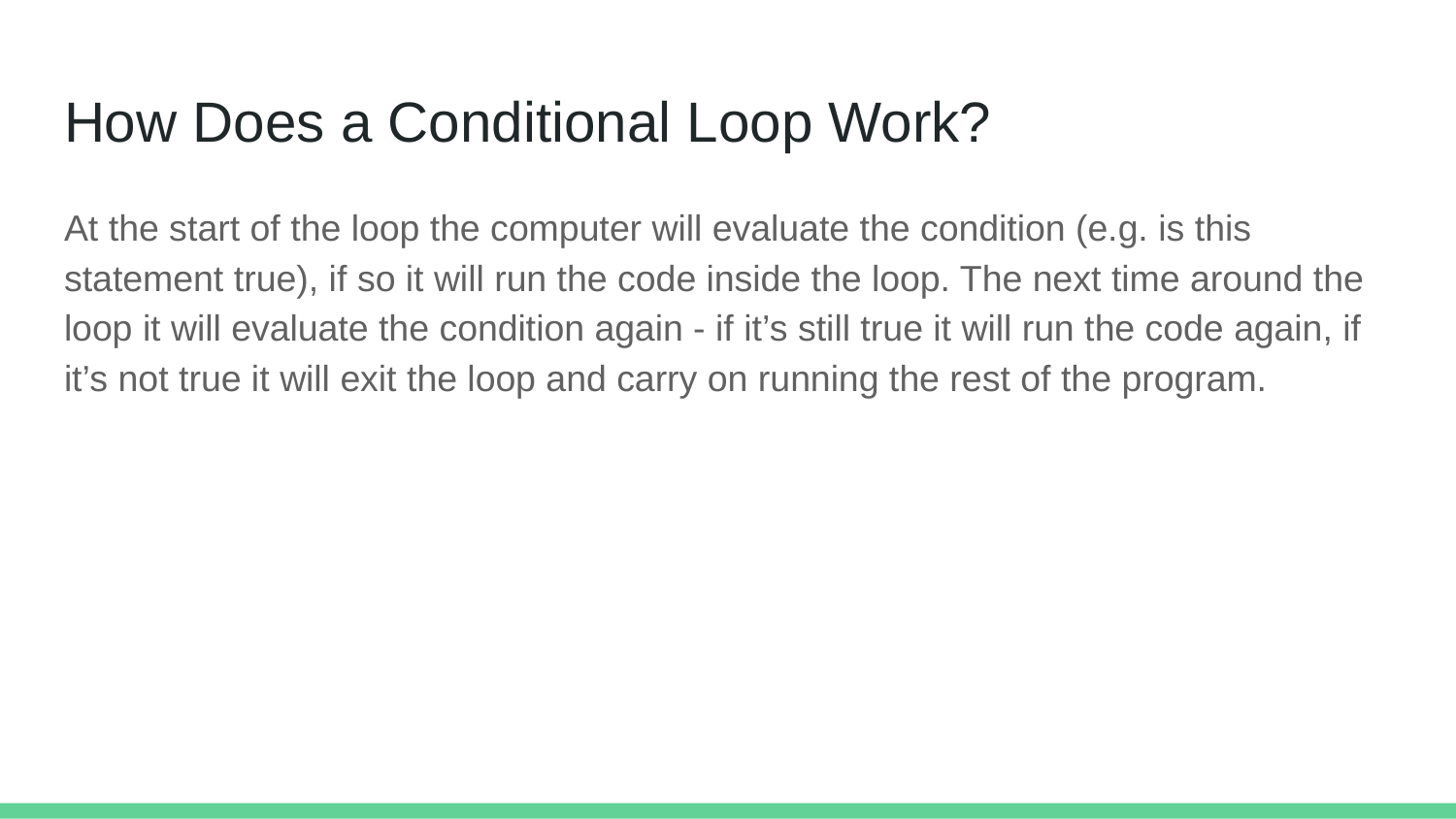

# How Does a Conditional Loop Work?
At the start of the loop the computer will evaluate the condition (e.g. is this statement true), if so it will run the code inside the loop. The next time around the loop it will evaluate the condition again - if it’s still true it will run the code again, if it’s not true it will exit the loop and carry on running the rest of the program.